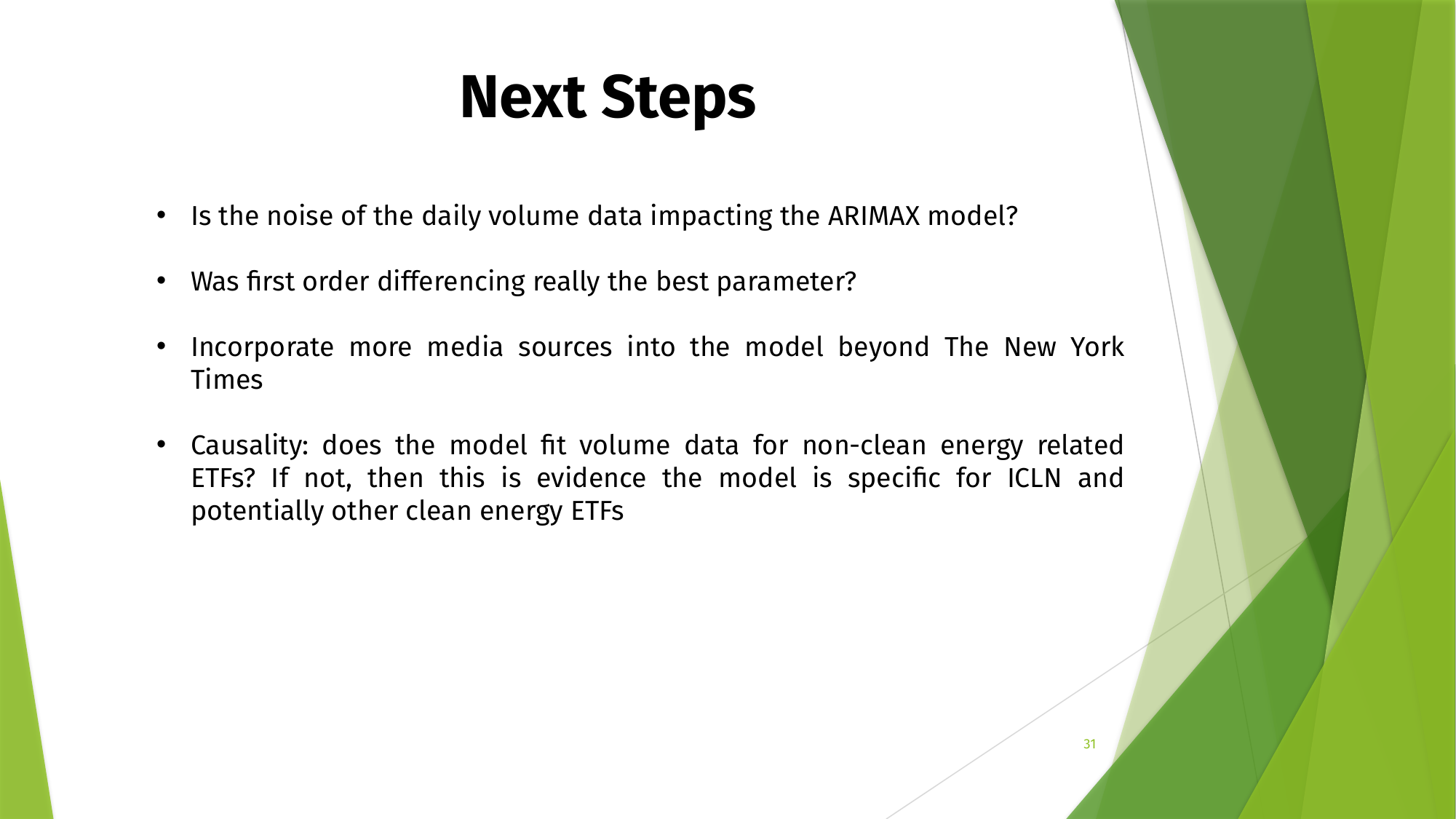

Next Steps
Is the noise of the daily volume data impacting the ARIMAX model?

Was first order differencing really the best parameter?

Incorporate more media sources into the model beyond The New York Times

Causality: does the model fit volume data for non-clean energy related ETFs? If not, then this is evidence the model is specific for ICLN and potentially other clean energy ETFs

31